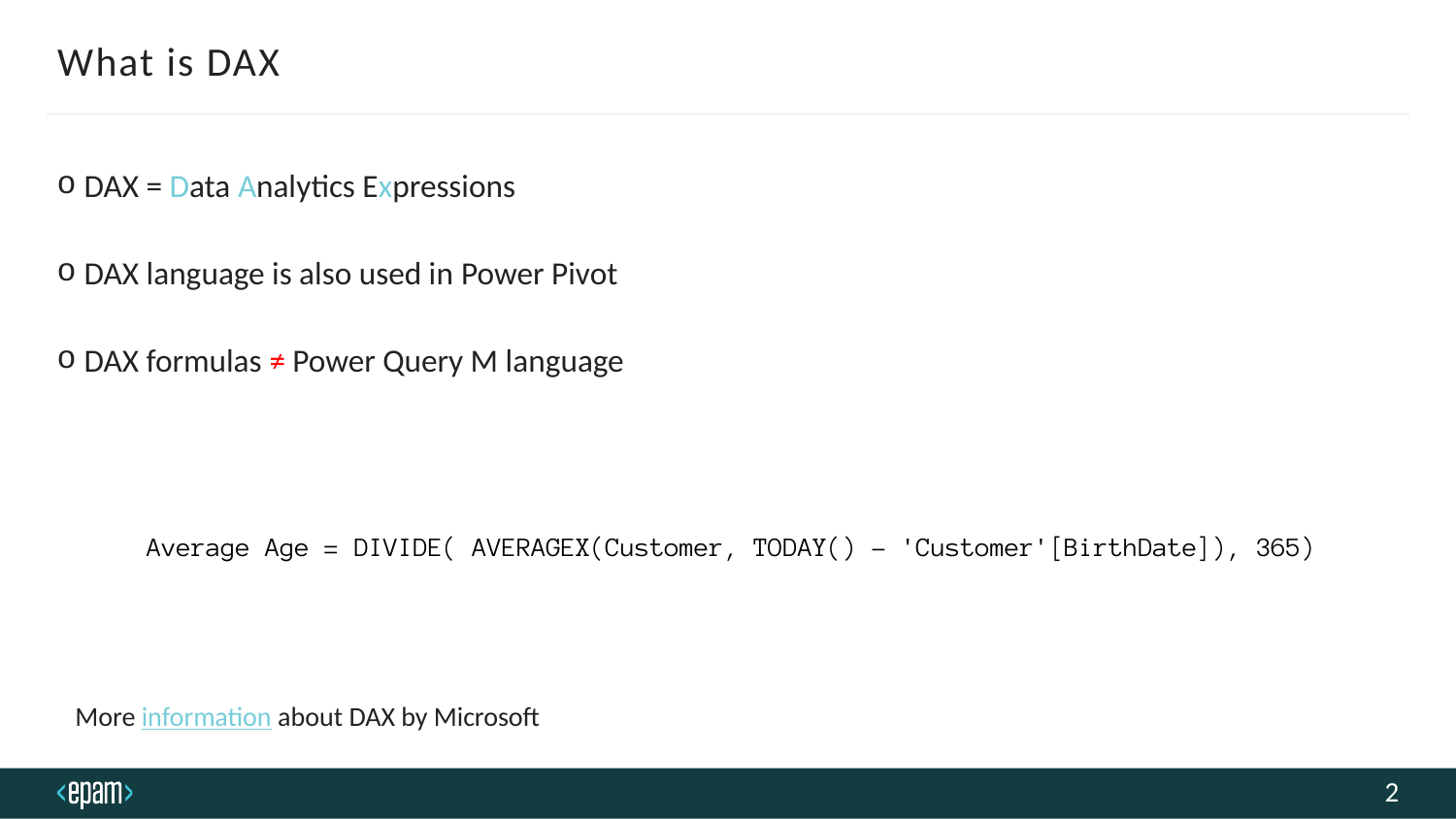

# What is DAX
DAX = Data Analytics Expressions

DAX language is also used in Power Pivot

DAX formulas ≠ Power Query M language

Average Age = DIVIDE( AVERAGEX(Customer, TODAY() - 'Customer'[BirthDate]), 365)
More information about DAX by Microsoft
2